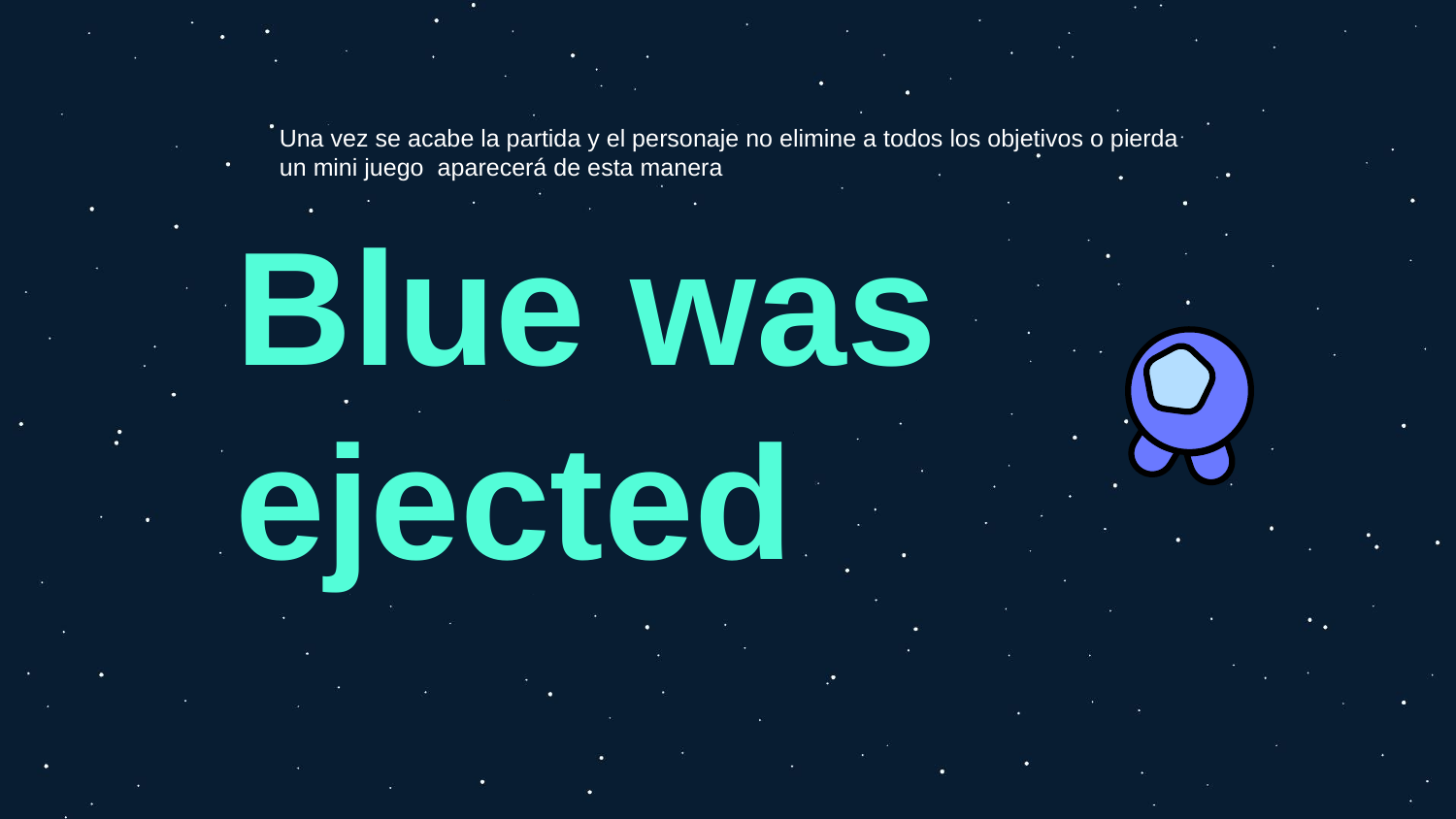

Una vez se acabe la partida y el personaje no elimine a todos los objetivos o pierda un mini juego  aparecerá de esta manera
# Blue was ejected